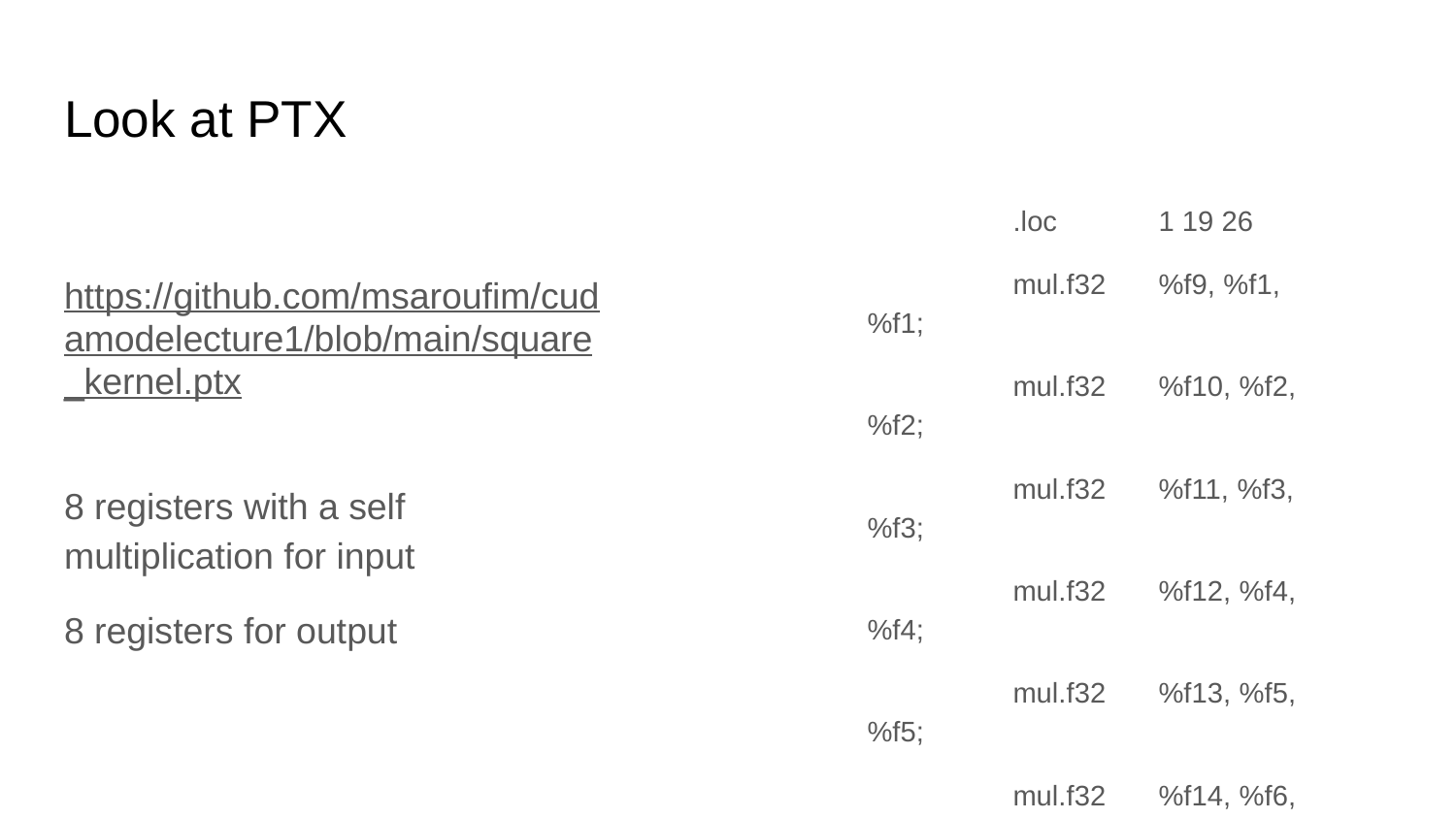

# Look at PTX

https://github.com/msaroufim/cudamodelecture1/blob/main/square_kernel.ptx
8 registers with a self multiplication for input
8 registers for output
	.loc	1 19 26
	mul.f32 	%f9, %f1, %f1;
	mul.f32 	%f10, %f2, %f2;
	mul.f32 	%f11, %f3, %f3;
	mul.f32 	%f12, %f4, %f4;
	mul.f32 	%f13, %f5, %f5;
	mul.f32 	%f14, %f6, %f6;
	mul.f32 	%f15, %f7, %f7;
	mul.f32 	%f16, %f8, %f8;